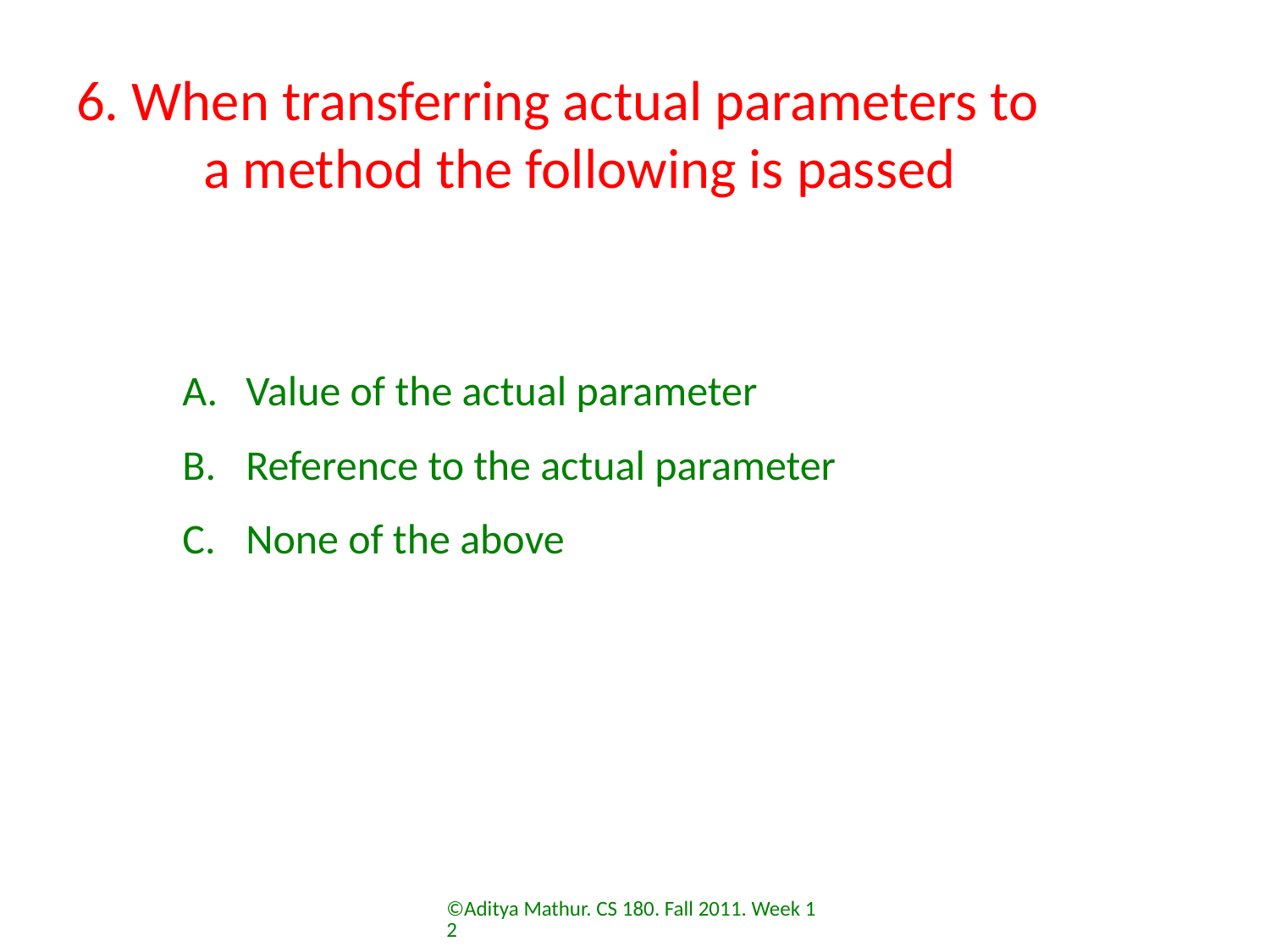

# 6. When transferring actual parameters to 	a method the following is passed

Value of the actual parameter
Reference to the actual parameter
None of the above
©Aditya Mathur. CS 180. Fall 2011. Week 12